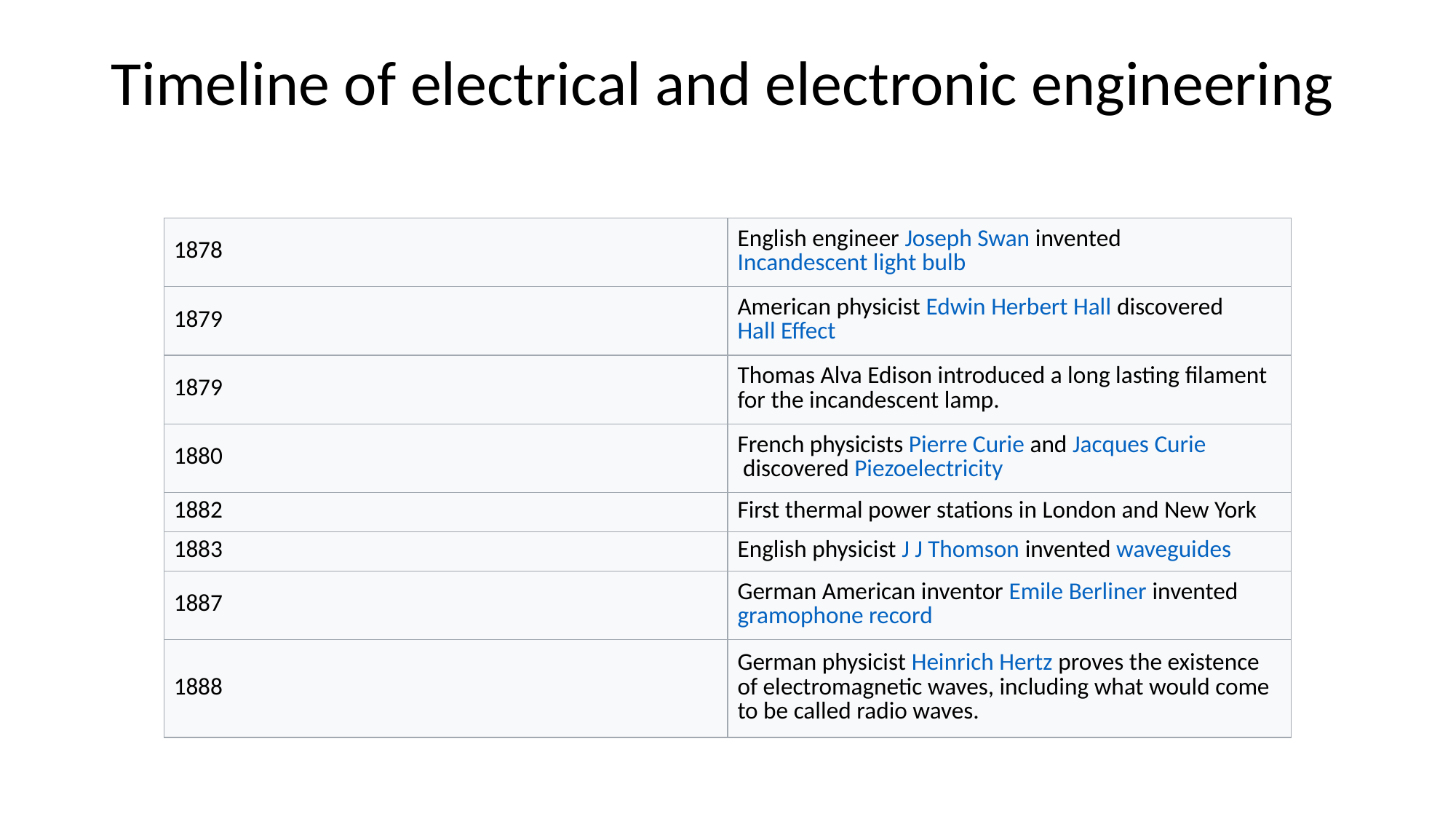

# Timeline of electrical and electronic engineering
| 1878 | English engineer Joseph Swan invented Incandescent light bulb |
| --- | --- |
| 1879 | American physicist Edwin Herbert Hall discovered Hall Effect |
| 1879 | Thomas Alva Edison introduced a long lasting filament for the incandescent lamp. |
| 1880 | French physicists Pierre Curie and Jacques Curie discovered Piezoelectricity |
| 1882 | First thermal power stations in London and New York |
| 1883 | English physicist J J Thomson invented waveguides |
| 1887 | German American inventor Emile Berliner invented gramophone record |
| 1888 | German physicist Heinrich Hertz proves the existence of electromagnetic waves, including what would come to be called radio waves. |